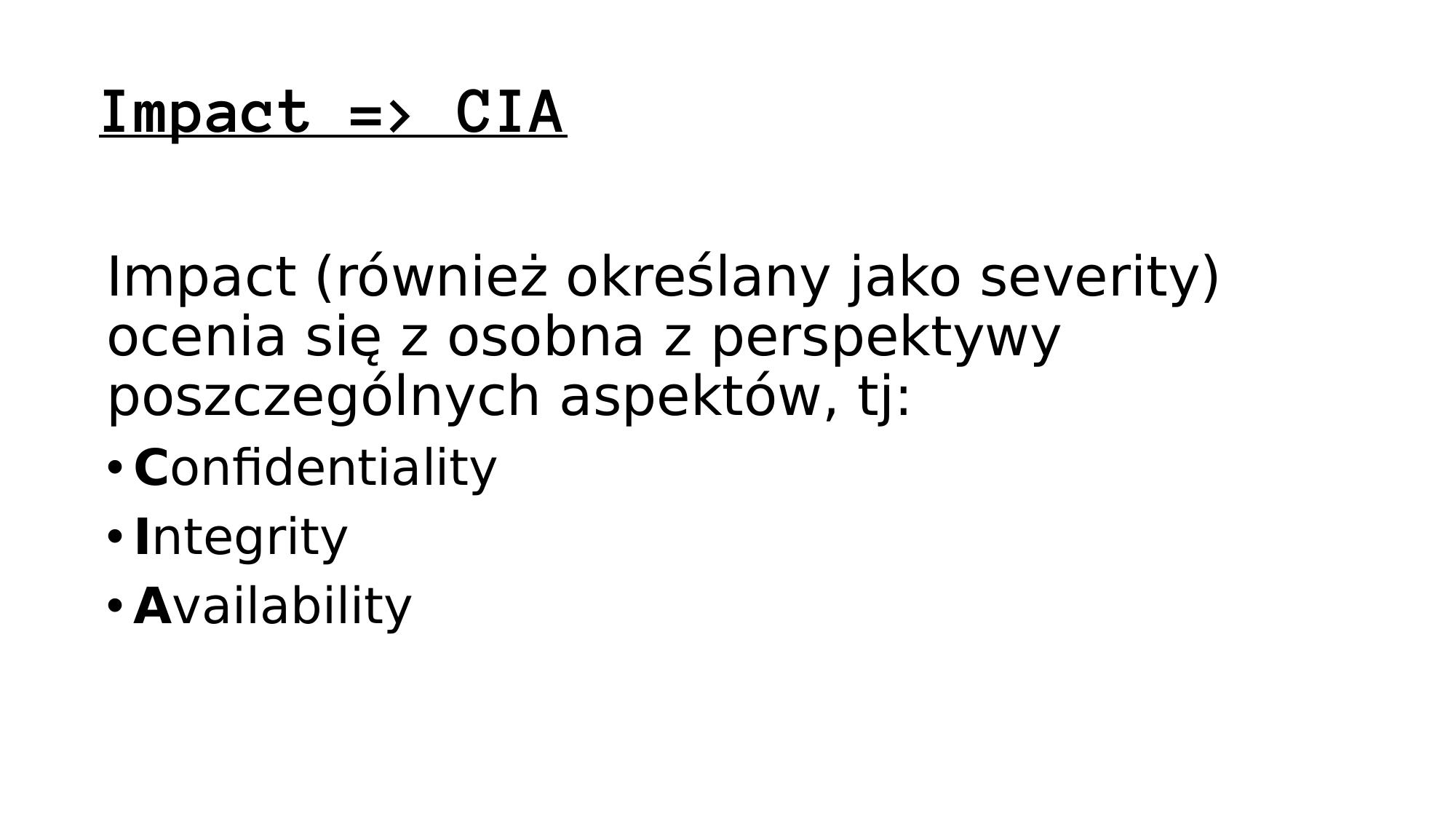

# Impact => CIA
Impact (również określany jako severity) ocenia się z osobna z perspektywy poszczególnych aspektów, tj:
Confidentiality
Integrity
Availability